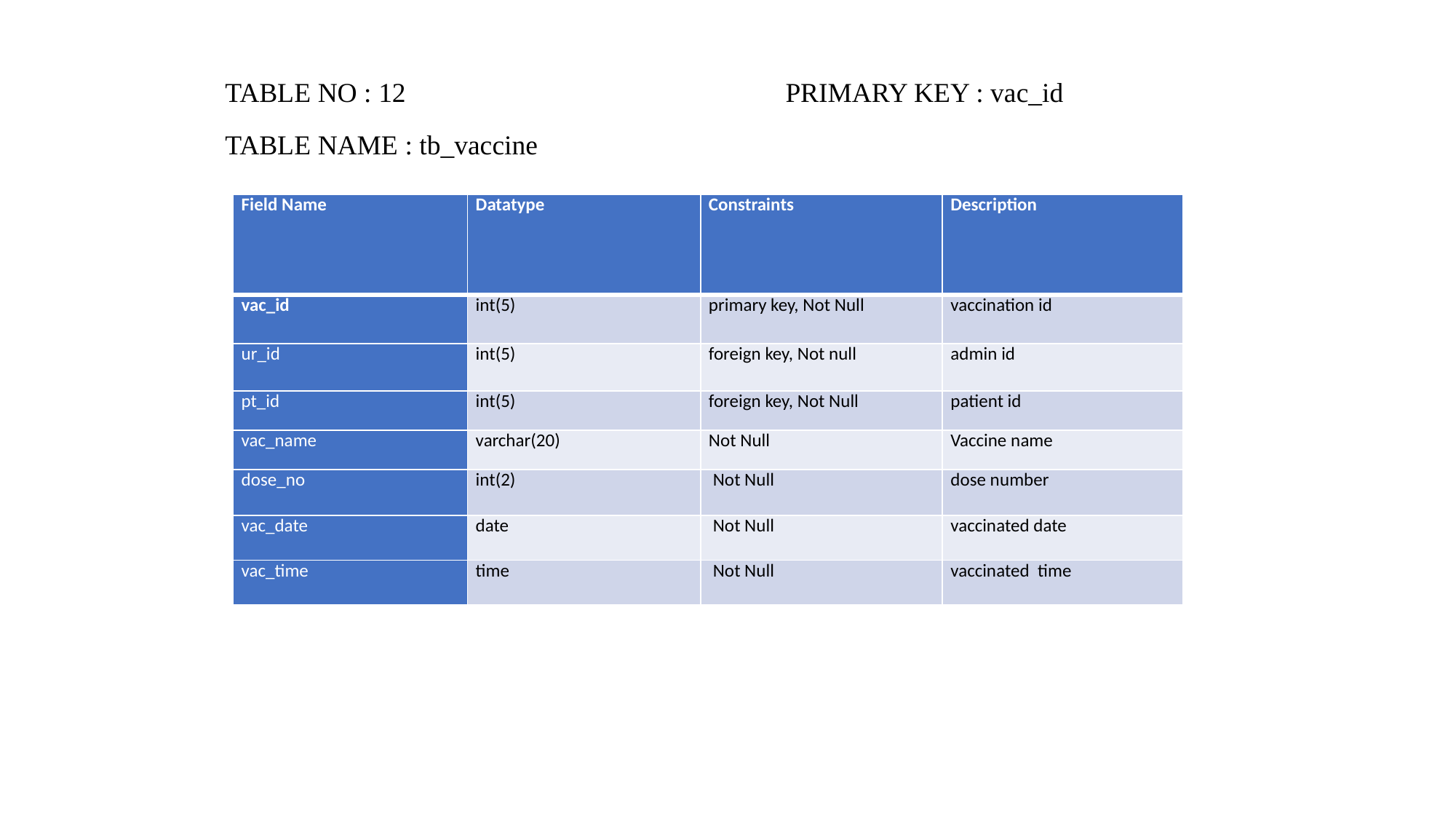

TABLE NO : 12                                                       PRIMARY KEY : vac_id
TABLE NAME : tb_vaccine
| Field Name | Datatype | Constraints | Description |
| --- | --- | --- | --- |
| vac\_id | int(5) | primary key, Not Null | vaccination id |
| ur\_id | int(5) | foreign key, Not null | admin id |
| pt\_id | int(5) | foreign key, Not Null | patient id |
| vac\_name | varchar(20) | Not Null | Vaccine name |
| dose\_no | int(2) | Not Null | dose number |
| vac\_date | date | Not Null | vaccinated date |
| vac\_time | time | Not Null | vaccinated time |